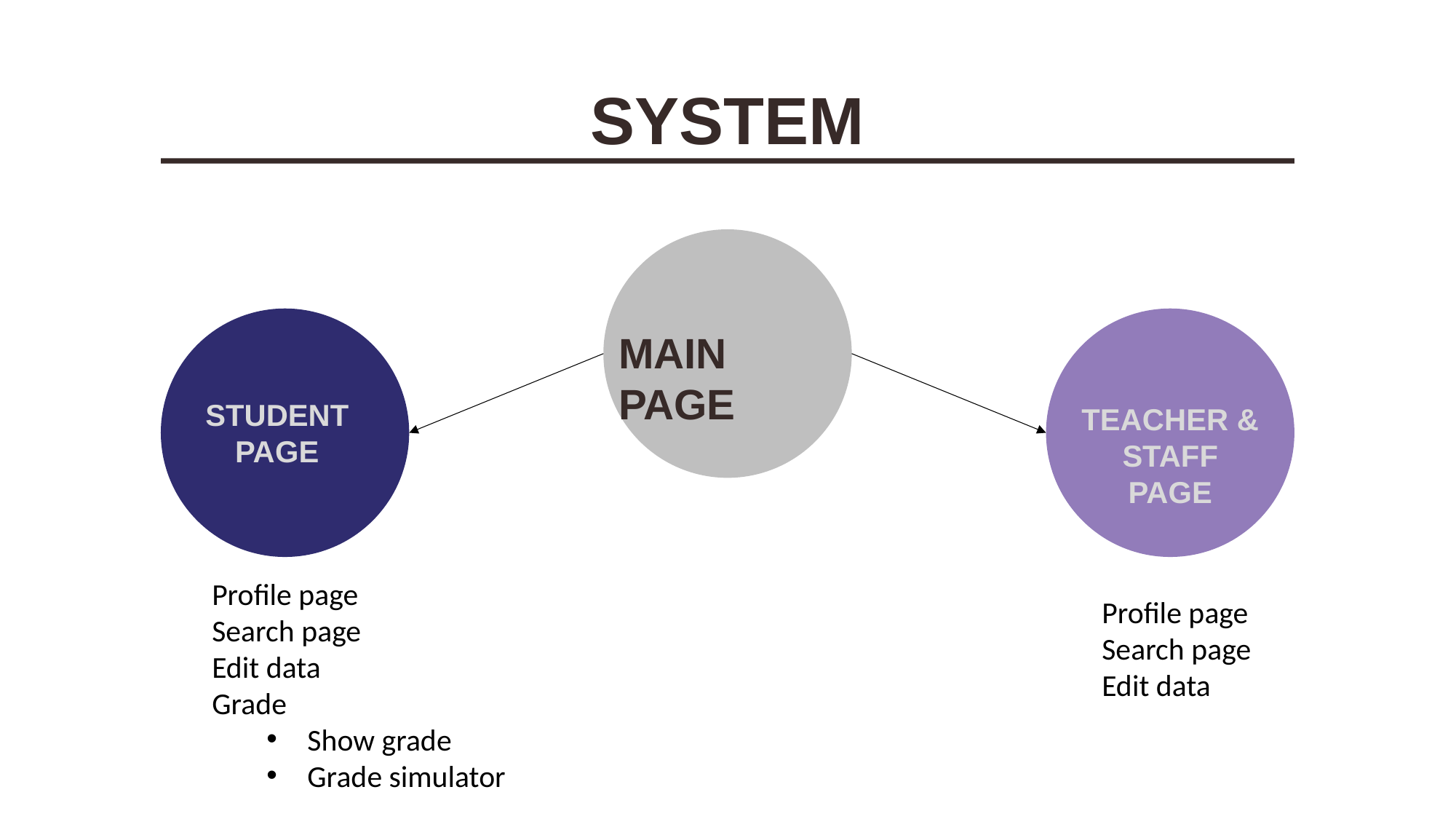

# SYSTEM

MAIN PAGE
STUDENT
PAGE
TEACHER & STAFF
PAGE
Profile page
Search page
Edit data
Grade
Show grade
Grade simulator
Profile page
Search page
Edit data